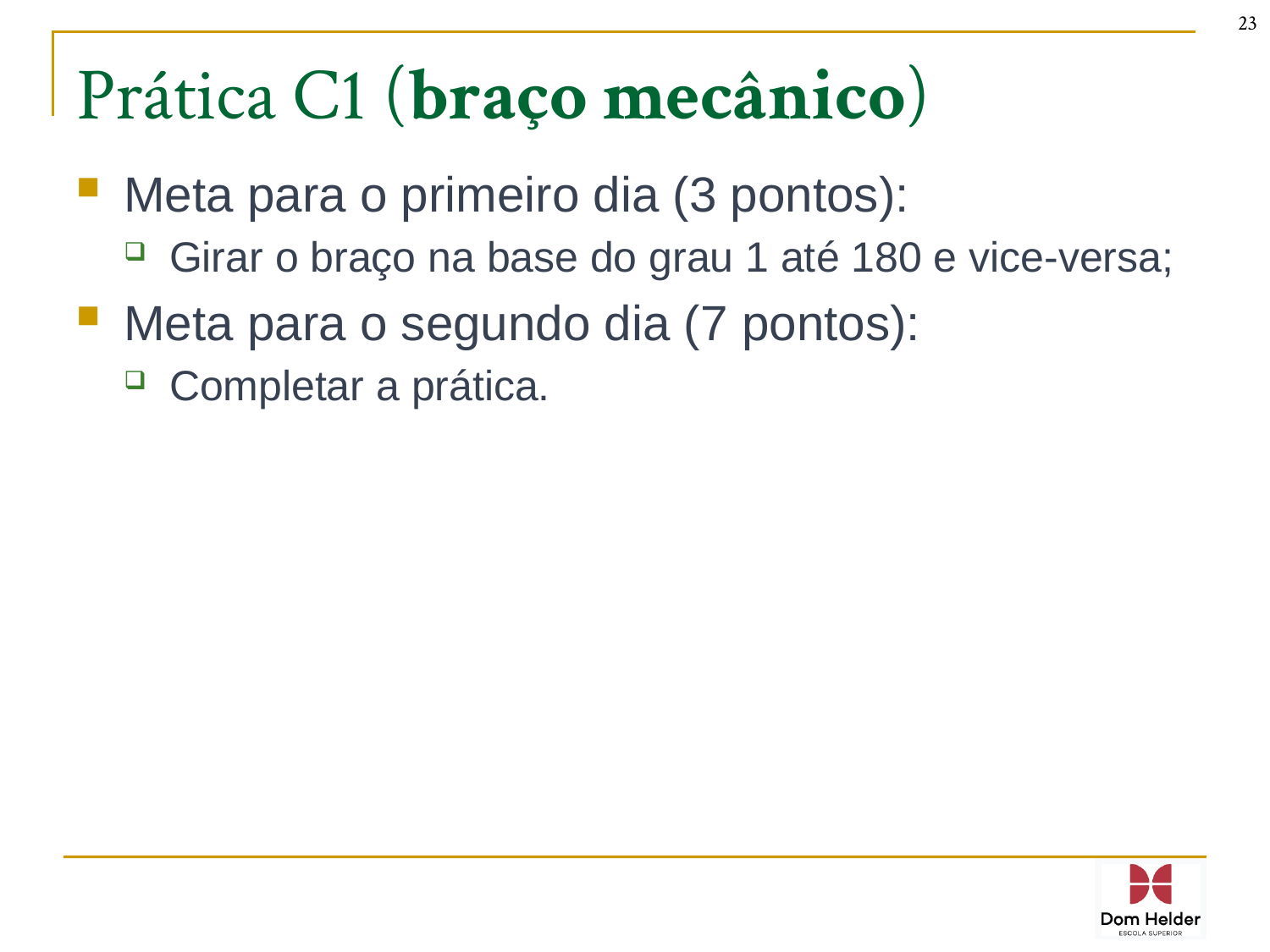

23
# Prática C1 (braço mecânico)
Meta para o primeiro dia (3 pontos):
Girar o braço na base do grau 1 até 180 e vice-versa;
Meta para o segundo dia (7 pontos):
Completar a prática.